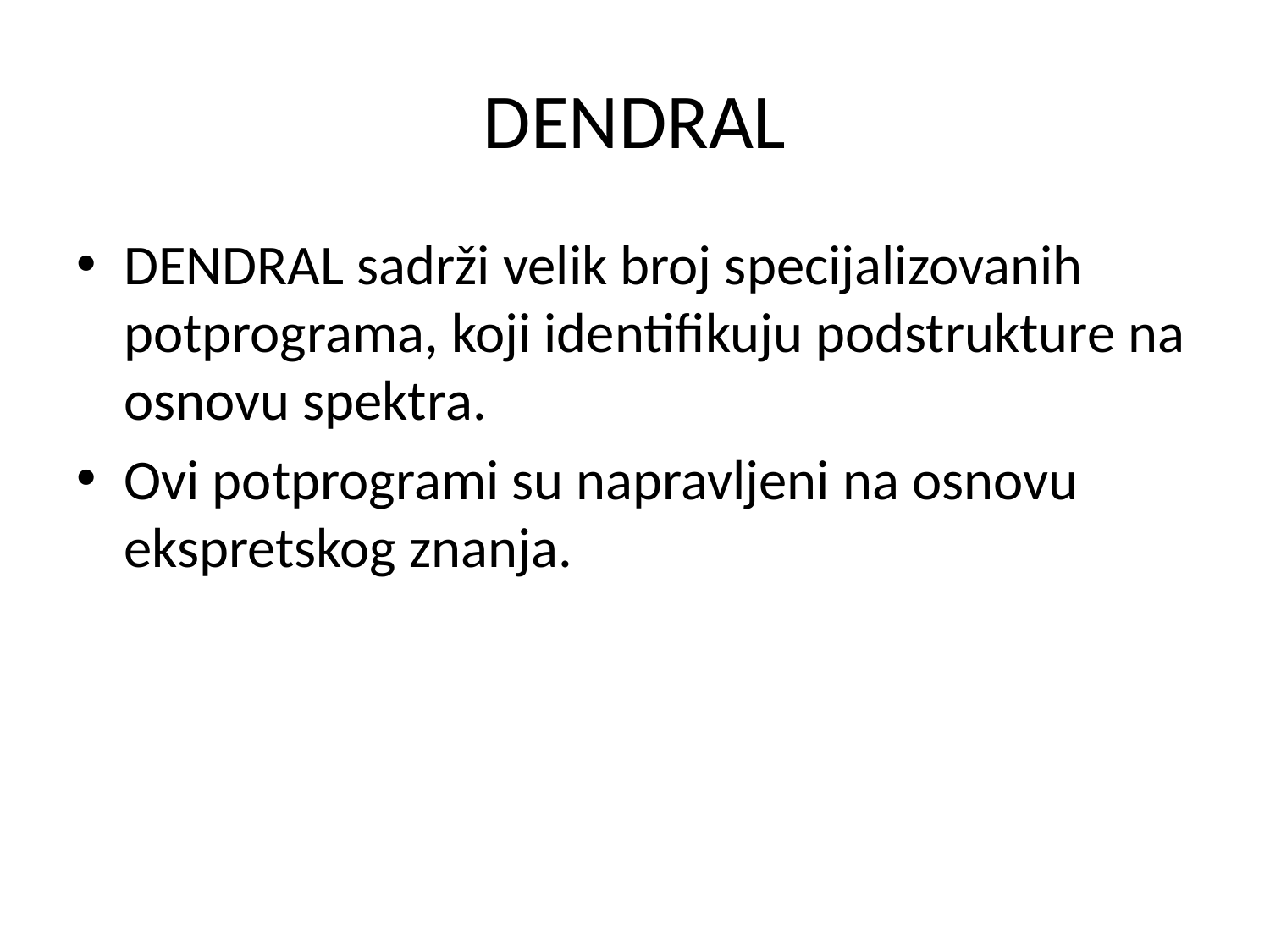

# DENDRAL
DENDRAL sadrži velik broj specijalizovanih potprograma, koji identifikuju podstrukture na osnovu spektra.
Ovi potprogrami su napravljeni na osnovu ekspretskog znanja.